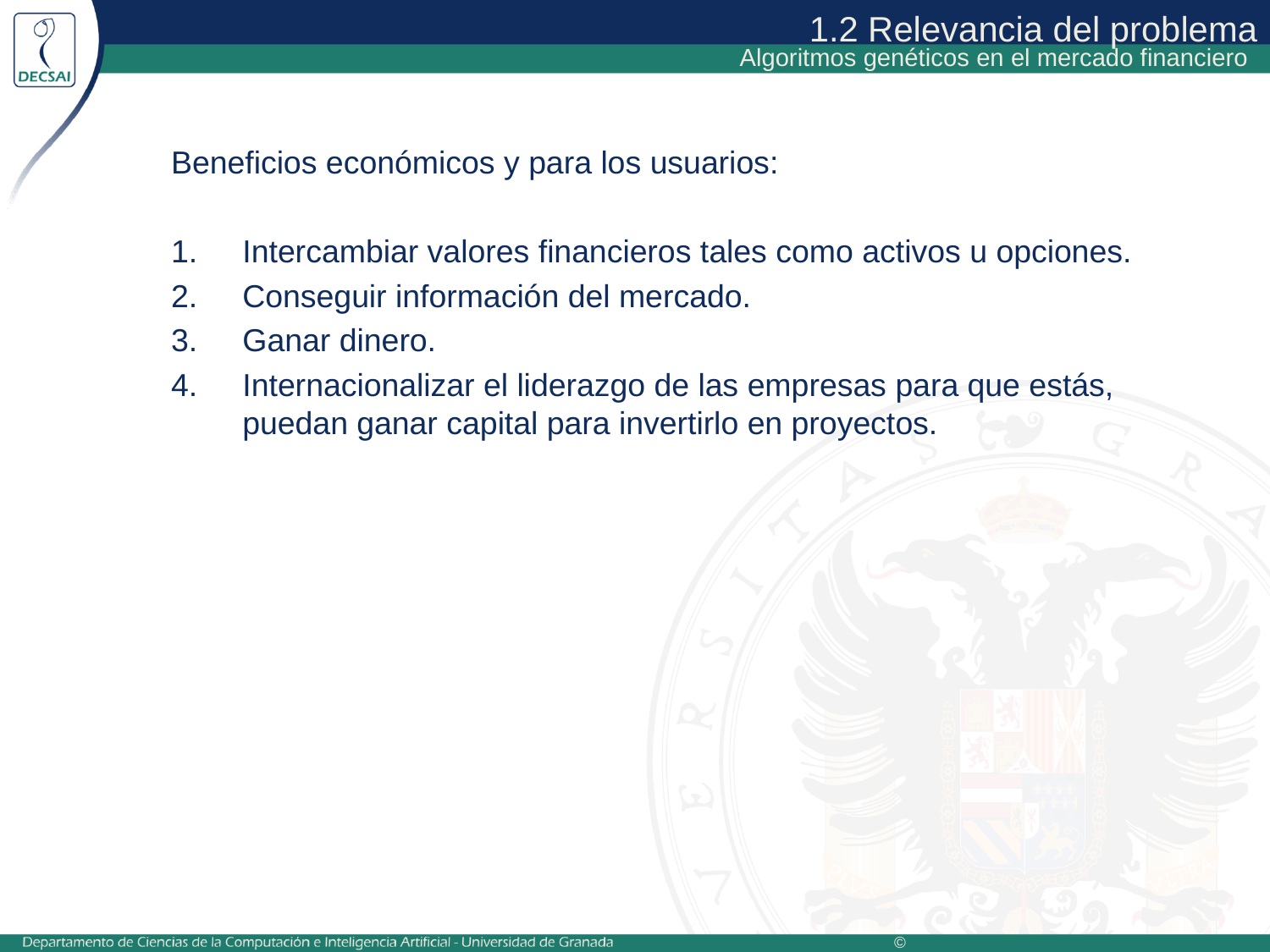

# 1.2 Relevancia del problema
Algoritmos genéticos en el mercado financiero
Beneficios económicos y para los usuarios:

Intercambiar valores financieros tales como activos u opciones.
Conseguir información del mercado.
Ganar dinero.
Internacionalizar el liderazgo de las empresas para que estás, puedan ganar capital para invertirlo en proyectos.